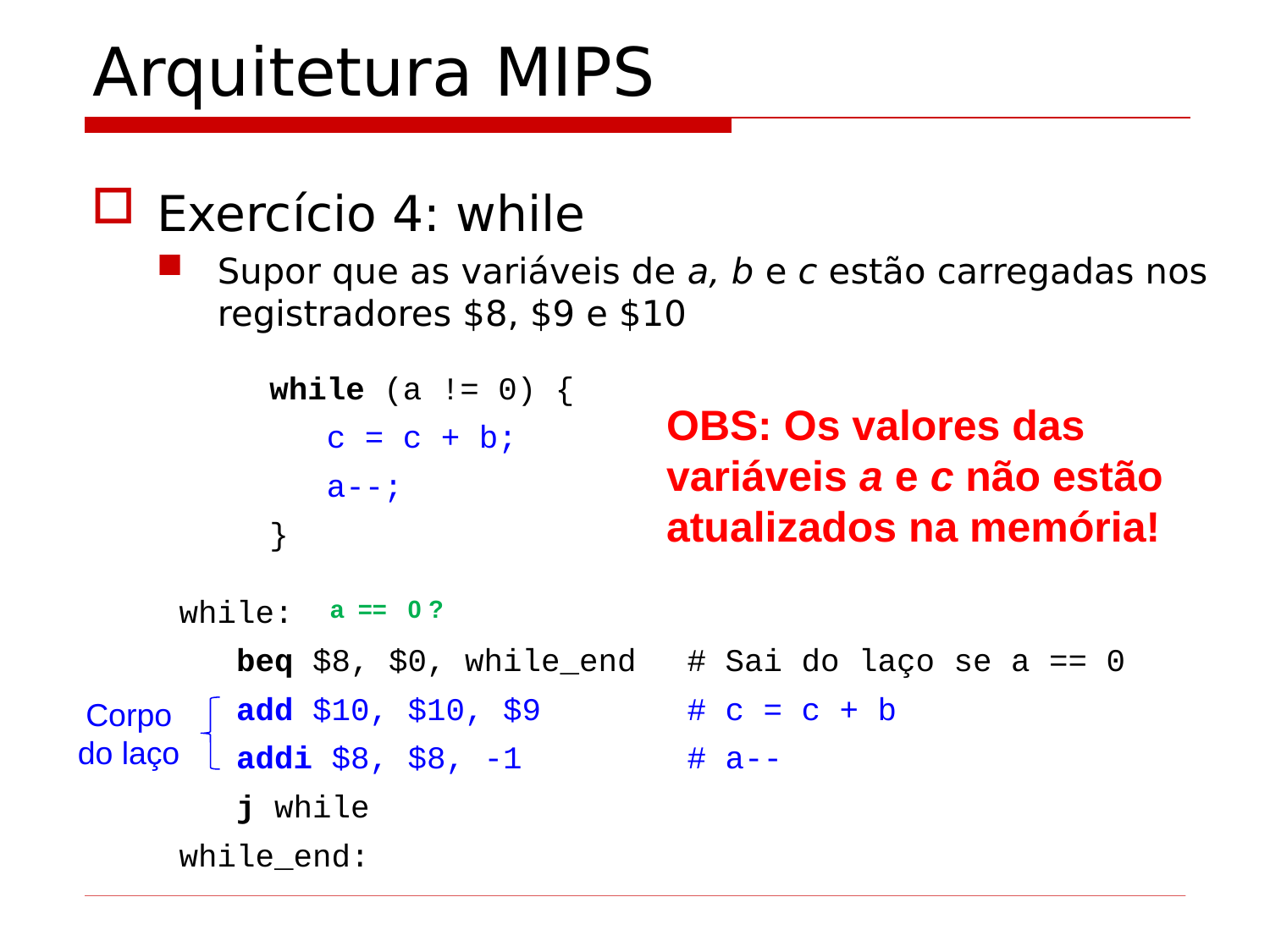

# Arquitetura MIPS
Exercício 4: while
Supor que as variáveis de a, b e c estão carregadas nos registradores $8, $9 e $10
while (a != 0) {
   c = c + b;
   a--;
}
OBS: Os valores das variáveis a e c não estão atualizados na memória!
while:
   beq $8, $0, while_end	# Sai do laço se a == 0
   add $10, $10, $9		# c = c + b
   addi $8, $8, -1		# a--
   j while
while_end:
a  ==   0 ?
Corpo do laço